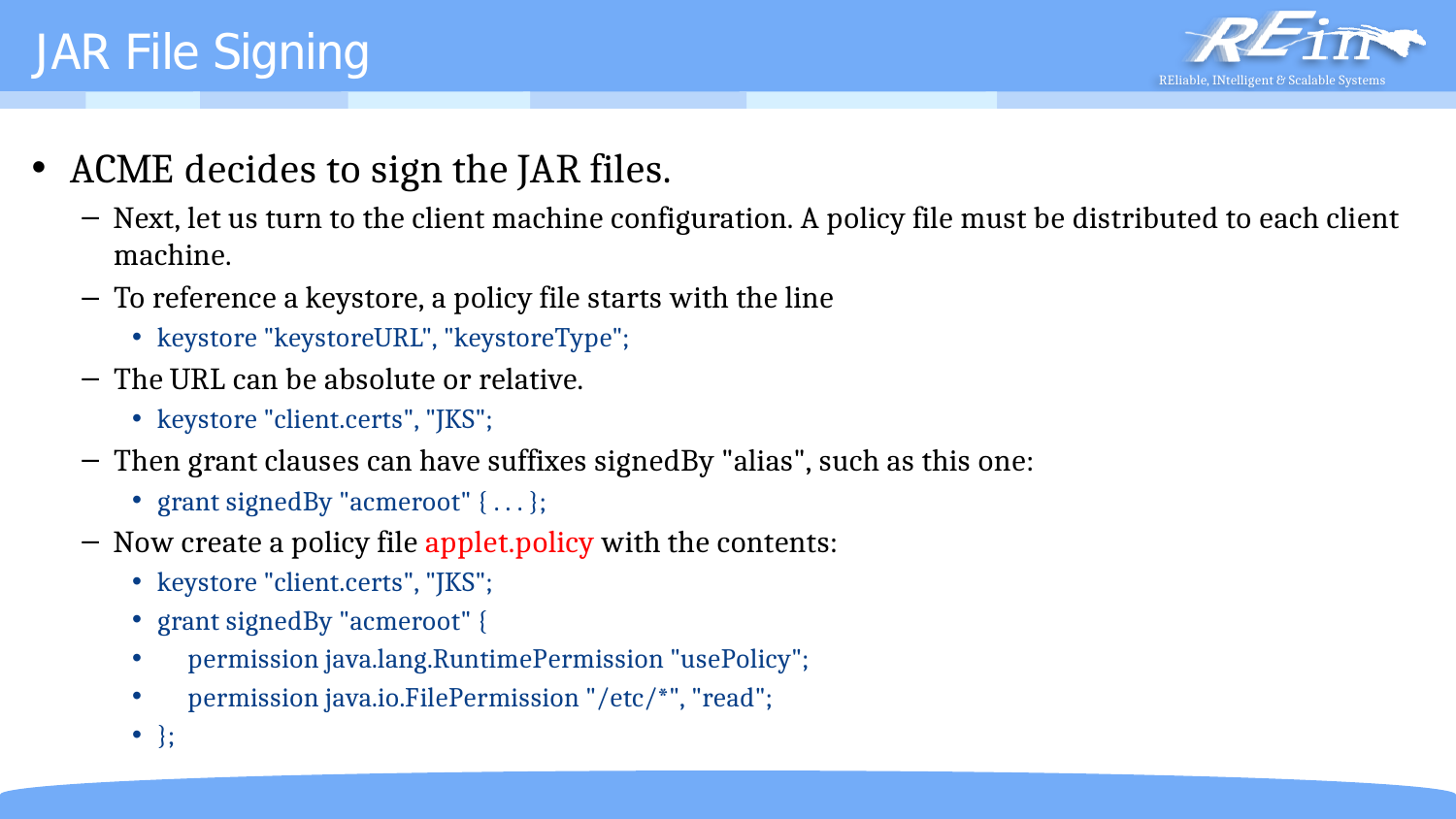

# JAR File Signing
ACME decides to sign the JAR files.
Next, let us turn to the client machine configuration. A policy file must be distributed to each client machine.
To reference a keystore, a policy file starts with the line
keystore "keystoreURL", "keystoreType";
The URL can be absolute or relative.
keystore "client.certs", "JKS";
Then grant clauses can have suffixes signedBy "alias", such as this one:
grant signedBy "acmeroot" { . . . };
Now create a policy file applet.policy with the contents:
keystore "client.certs", "JKS";
grant signedBy "acmeroot" {
     permission java.lang.RuntimePermission "usePolicy";
     permission java.io.FilePermission "/etc/*", "read";
};

35